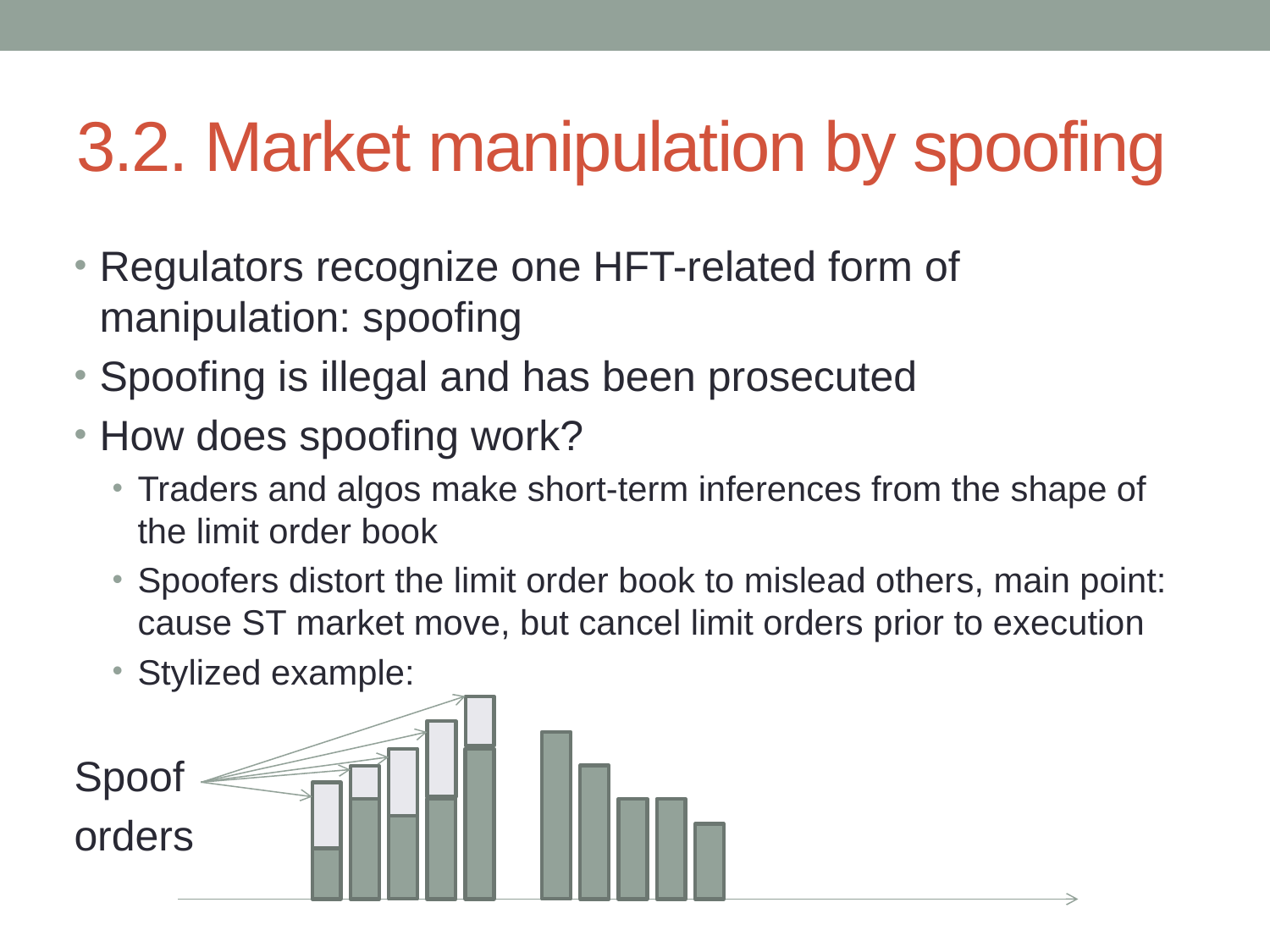

# 3.2. Market manipulation by spoofing
Regulators recognize one HFT-related form of manipulation: spoofing
Spoofing is illegal and has been prosecuted
How does spoofing work?
Traders and algos make short-term inferences from the shape of the limit order book
Spoofers distort the limit order book to mislead others, main point: cause ST market move, but cancel limit orders prior to execution
Stylized example:

Spoof
orders